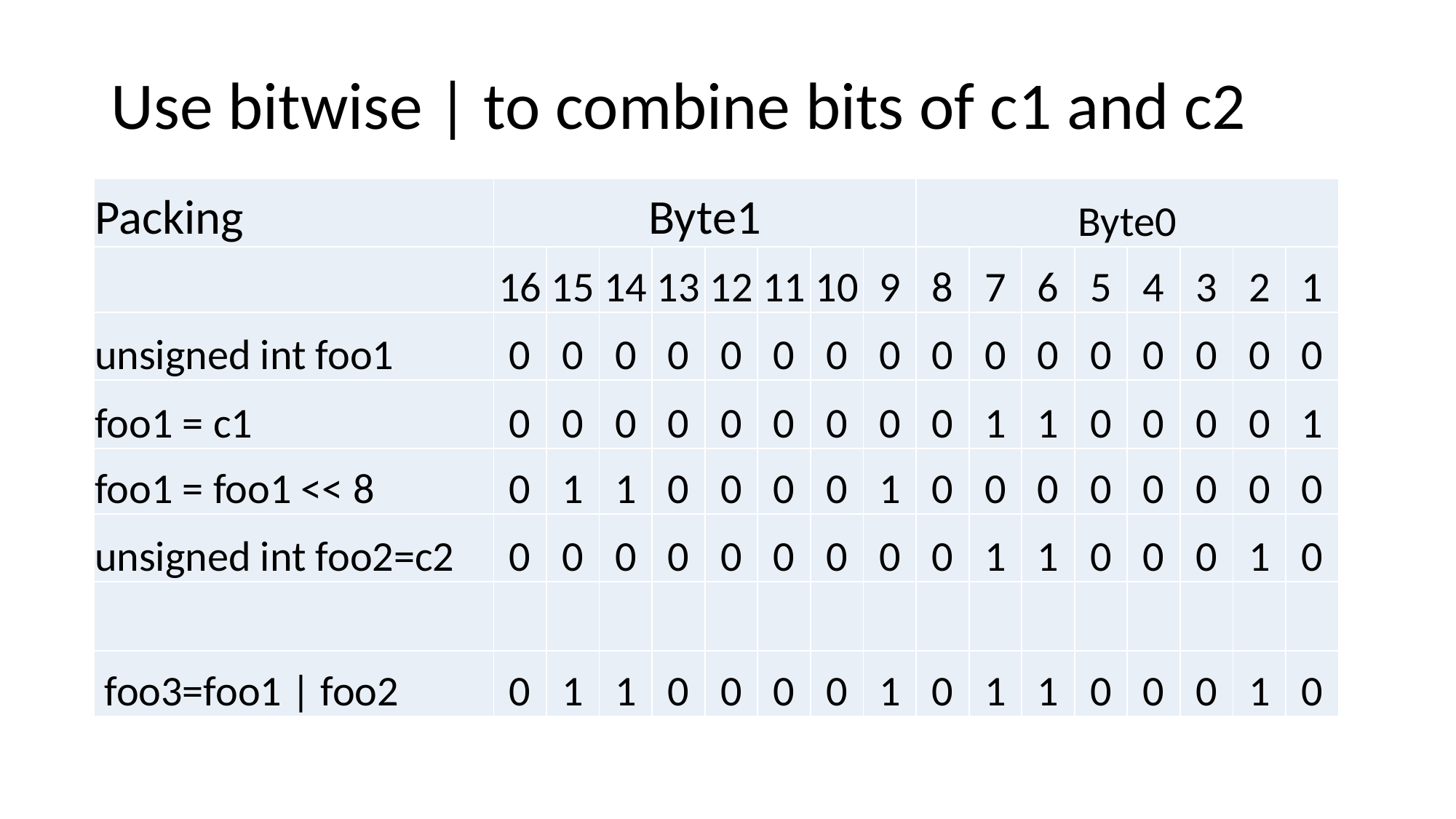

# Use bitwise | to combine bits of c1 and c2
| Packing | Byte1 |  |  |  |  |  |  |  | Byte0 |  |  |  |  |  |  |  |
| --- | --- | --- | --- | --- | --- | --- | --- | --- | --- | --- | --- | --- | --- | --- | --- | --- |
|  | 16 | 15 | 14 | 13 | 12 | 11 | 10 | 9 | 8 | 7 | 6 | 5 | 4 | 3 | 2 | 1 |
| unsigned int foo1 | 0 | 0 | 0 | 0 | 0 | 0 | 0 | 0 | 0 | 0 | 0 | 0 | 0 | 0 | 0 | 0 |
| foo1 = c1 | 0 | 0 | 0 | 0 | 0 | 0 | 0 | 0 | 0 | 1 | 1 | 0 | 0 | 0 | 0 | 1 |
| foo1 = foo1 << 8 | 0 | 1 | 1 | 0 | 0 | 0 | 0 | 1 | 0 | 0 | 0 | 0 | 0 | 0 | 0 | 0 |
| unsigned int foo2=c2 | 0 | 0 | 0 | 0 | 0 | 0 | 0 | 0 | 0 | 1 | 1 | 0 | 0 | 0 | 1 | 0 |
|  |  |  |  |  |  |  |  |  |  |  |  |  |  |  |  |  |
| foo3=foo1 | foo2 | 0 | 1 | 1 | 0 | 0 | 0 | 0 | 1 | 0 | 1 | 1 | 0 | 0 | 0 | 1 | 0 |